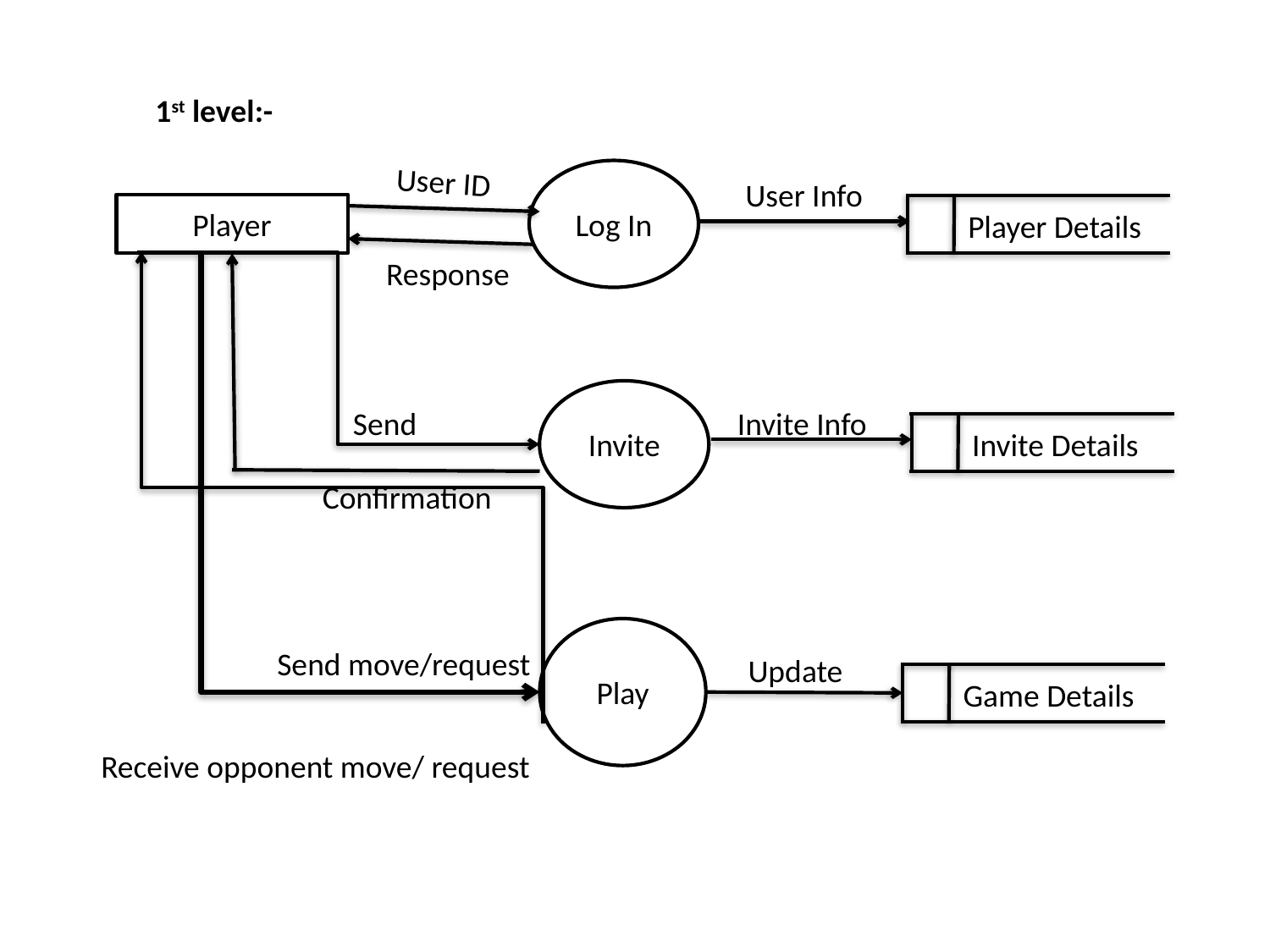

1st level:-
User ID
Log In
User Info
Player
Player Details
Response
Invite
Send
Invite Info
Invite Details
Confirmation
Play
Send move/request
Update
Game Details
Receive opponent move/ request